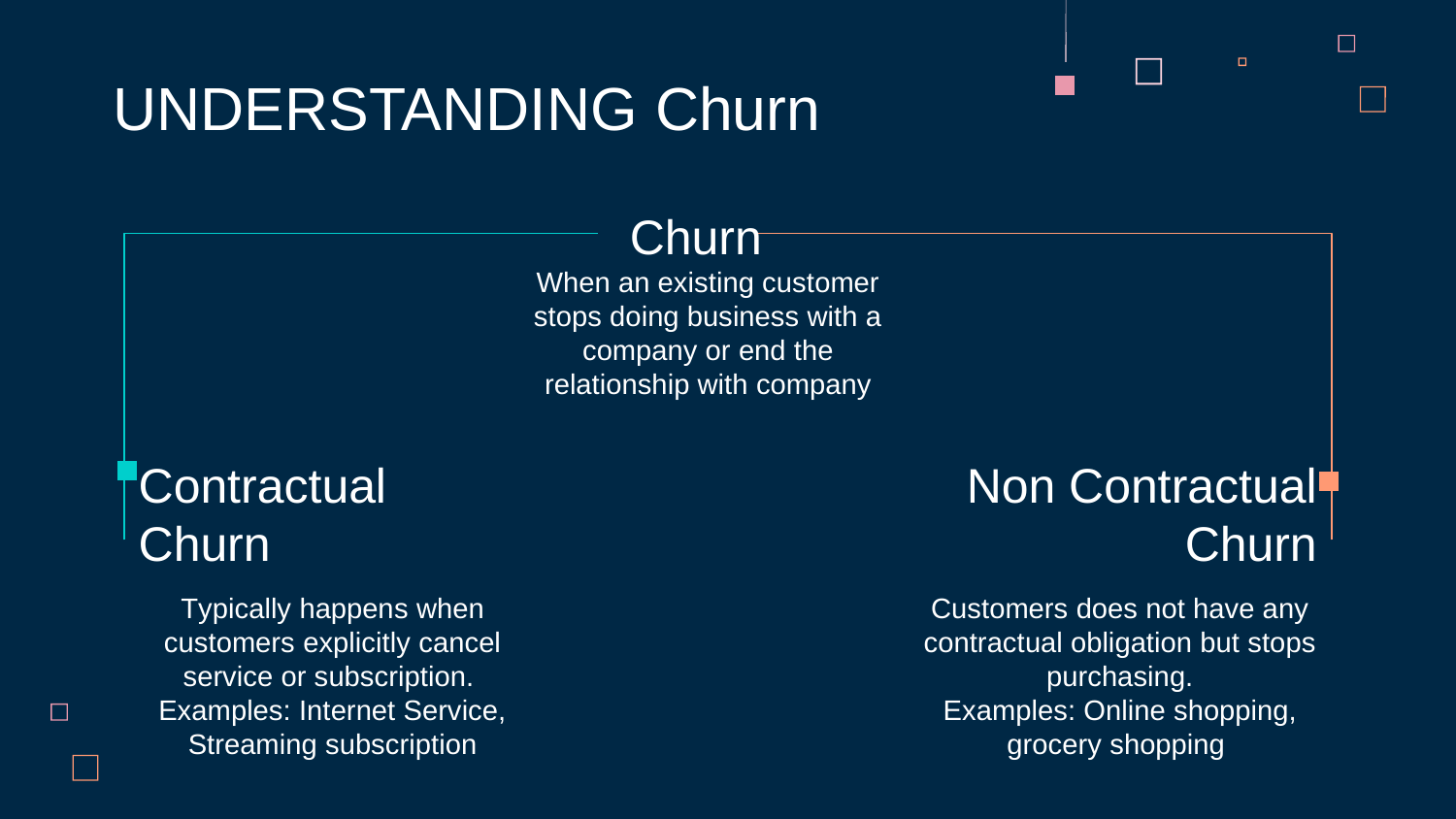

UNDERSTANDING Churn
	Churn
When an existing customer stops doing business with a company or end the relationship with company

# Contractual Churn
Non Contractual Churn
Typically happens when customers explicitly cancel service or subscription.
Examples: Internet Service, Streaming subscription

Customers does not have any contractual obligation but stops purchasing.
Examples: Online shopping, grocery shopping